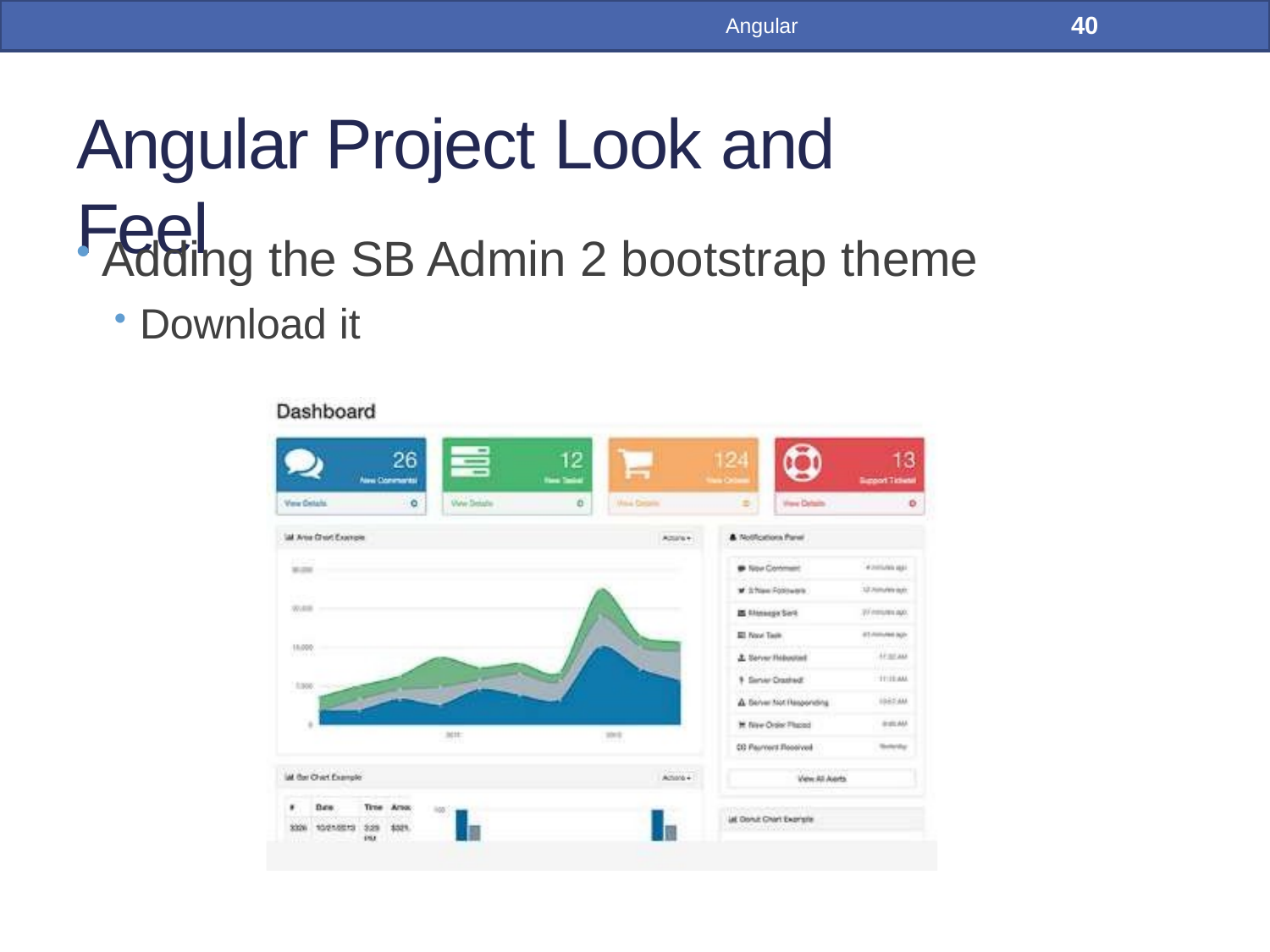

40
Angular
# Angular Project Look and Feel
Adding the SB Admin 2 bootstrap theme
Download it